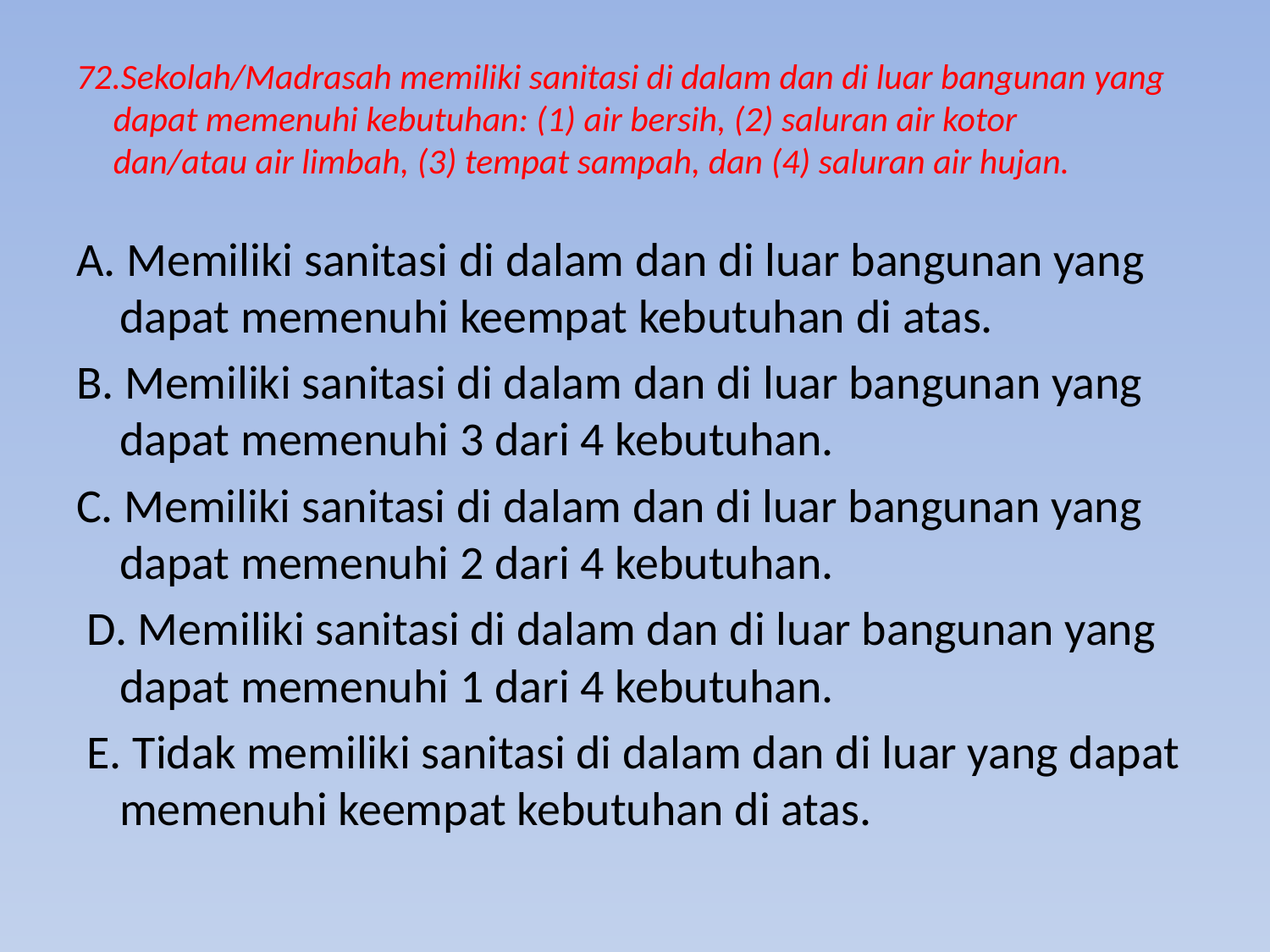

# 72.Sekolah/Madrasah memiliki sanitasi di dalam dan di luar bangunan yang dapat memenuhi kebutuhan: (1) air bersih, (2) saluran air kotor dan/atau air limbah, (3) tempat sampah, dan (4) saluran air hujan.
A. Memiliki sanitasi di dalam dan di luar bangunan yang dapat memenuhi keempat kebutuhan di atas.
B. Memiliki sanitasi di dalam dan di luar bangunan yang dapat memenuhi 3 dari 4 kebutuhan.
C. Memiliki sanitasi di dalam dan di luar bangunan yang dapat memenuhi 2 dari 4 kebutuhan.
 D. Memiliki sanitasi di dalam dan di luar bangunan yang dapat memenuhi 1 dari 4 kebutuhan.
 E. Tidak memiliki sanitasi di dalam dan di luar yang dapat memenuhi keempat kebutuhan di atas.